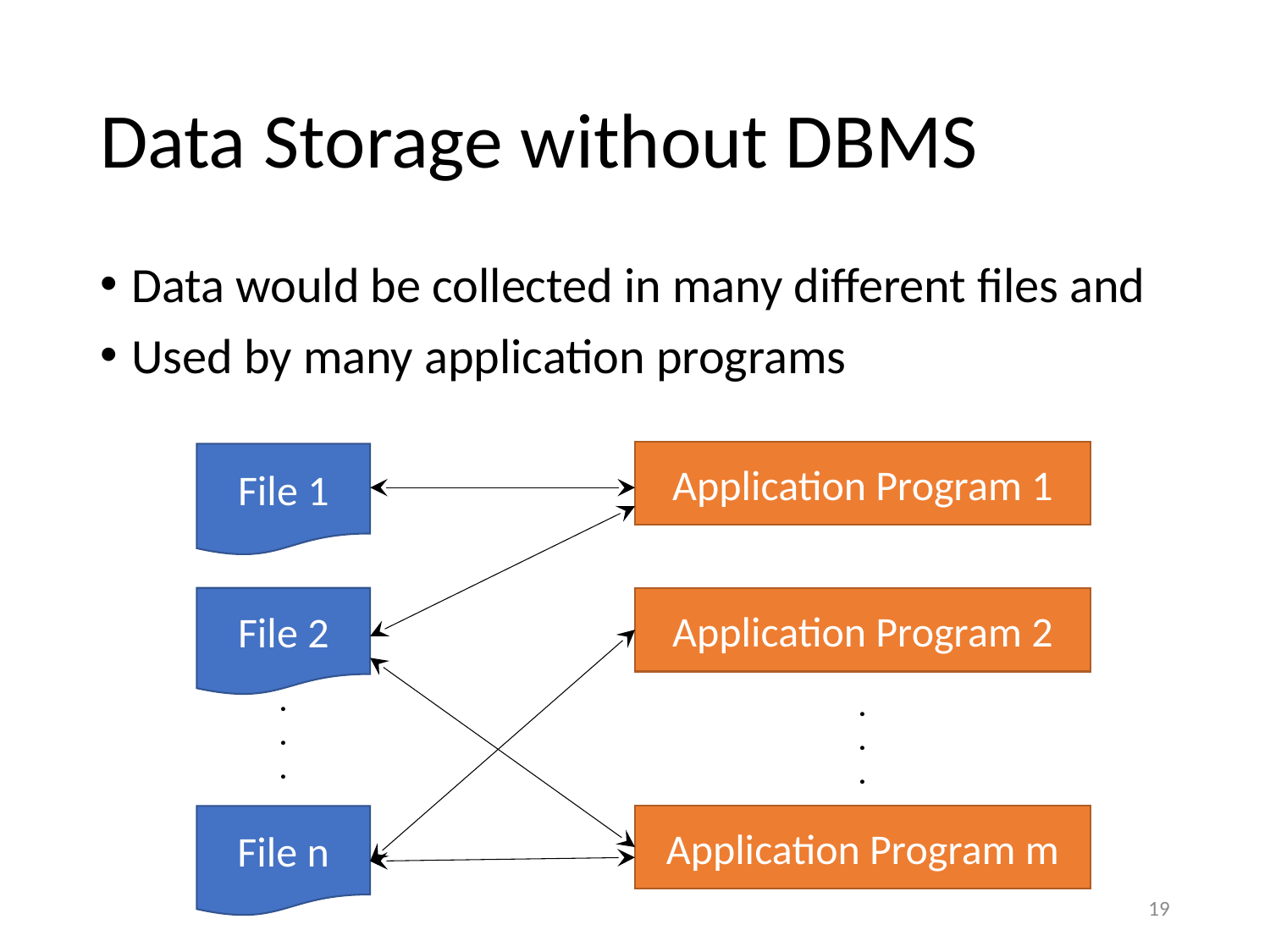

# Data Storage without DBMS
Data would be collected in many different files and
Used by many application programs

Application Program 1
File 1
File 2
Application Program 2
.
.
.
.
.
.
Application Program m
File n
19